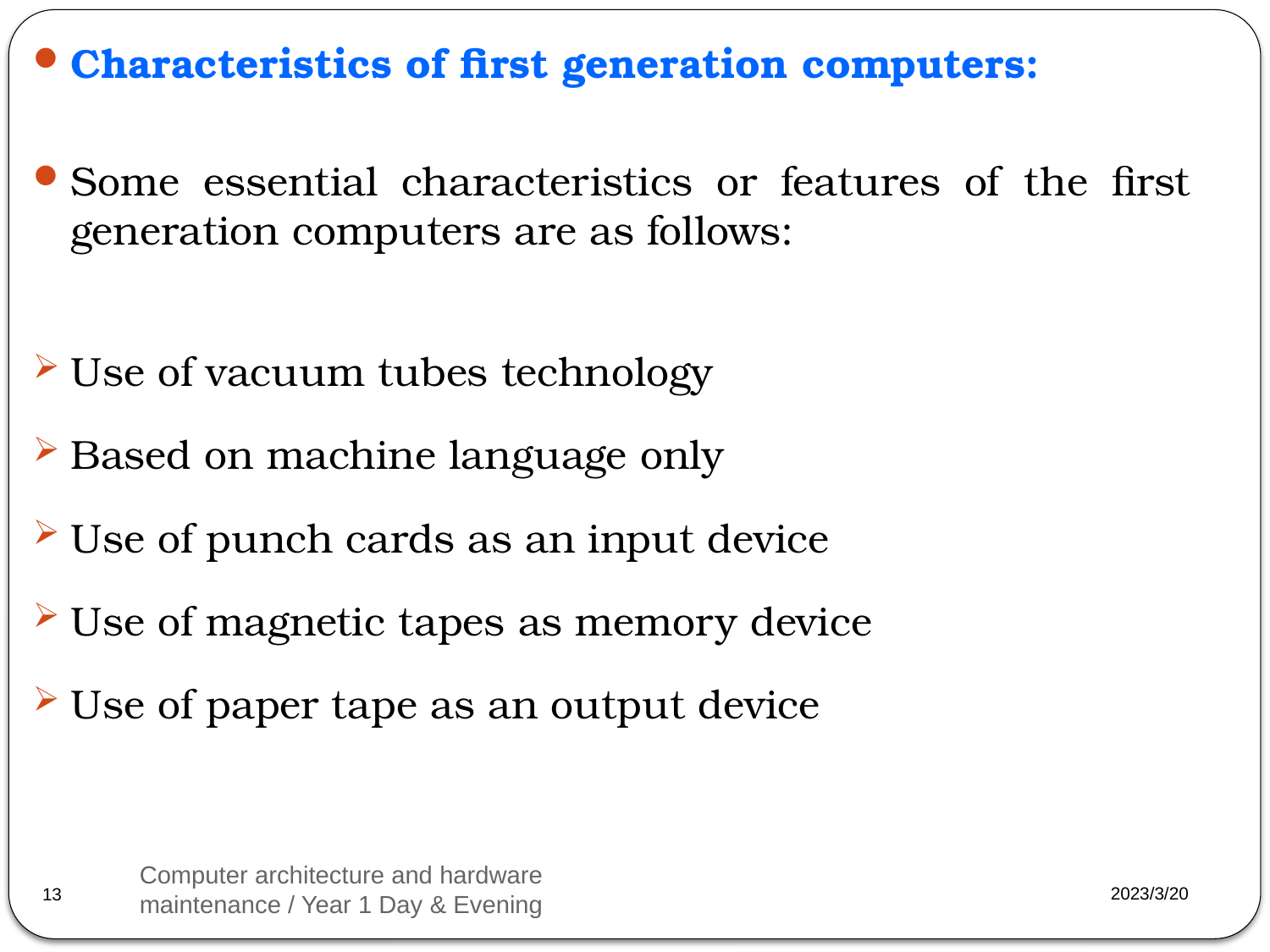

Characteristics of first generation computers:

Some essential characteristics or features of the first generation computers are as follows:

Use of vacuum tubes technology
Based on machine language only
Use of punch cards as an input device
Use of magnetic tapes as memory device
Use of paper tape as an output device

Computer architecture and hardware maintenance / Year 1 Day & Evening
2023/3/20
13